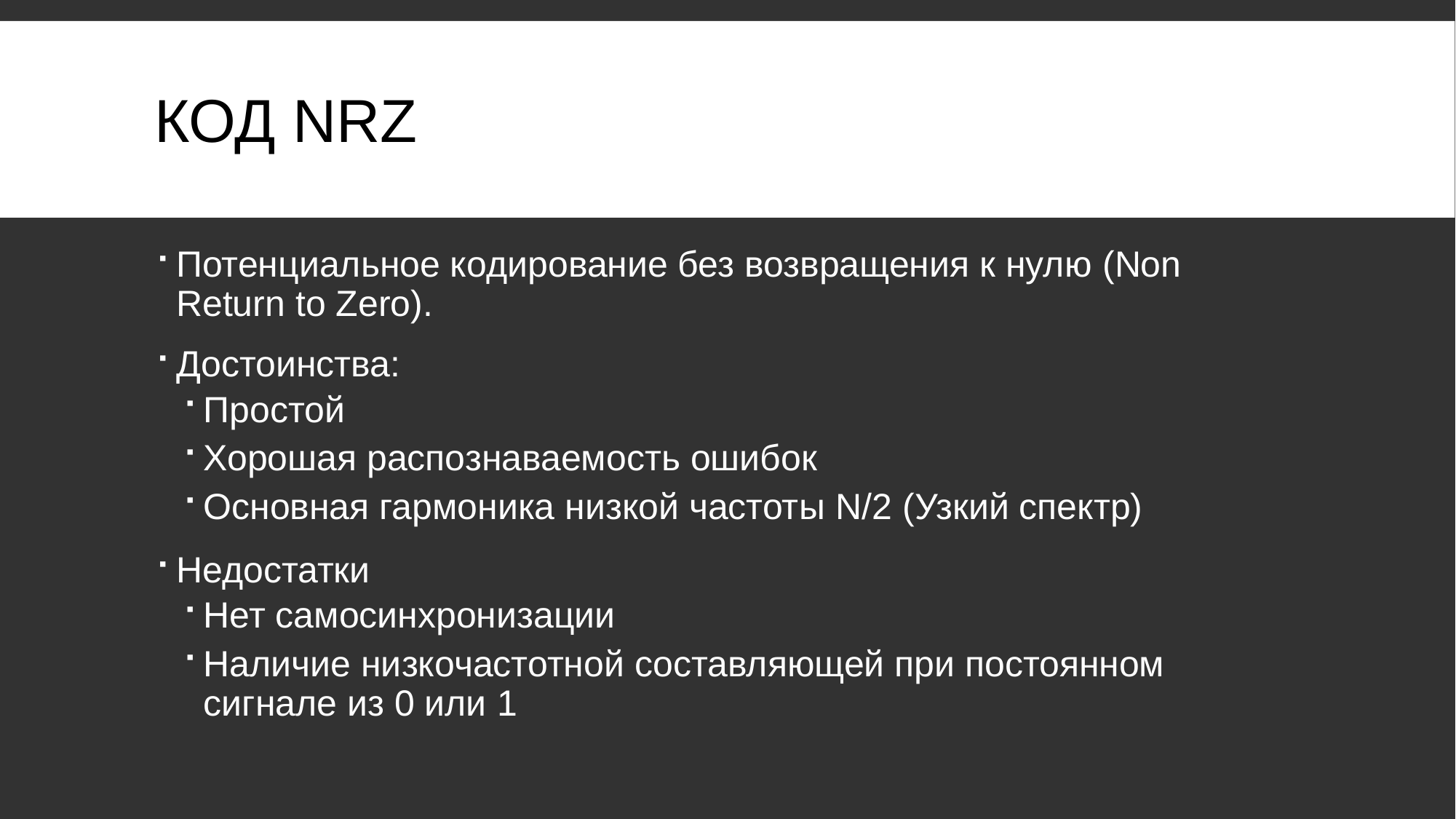

# Код NRZ
Потенциальное кодирование без возвращения к нулю (Non Return to Zero).
Достоинства:
Простой
Хорошая распознаваемость ошибок
Основная гармоника низкой частоты N/2 (Узкий спектр)
Недостатки
Нет самосинхронизации
Наличие низкочастотной составляющей при постоянном сигнале из 0 или 1